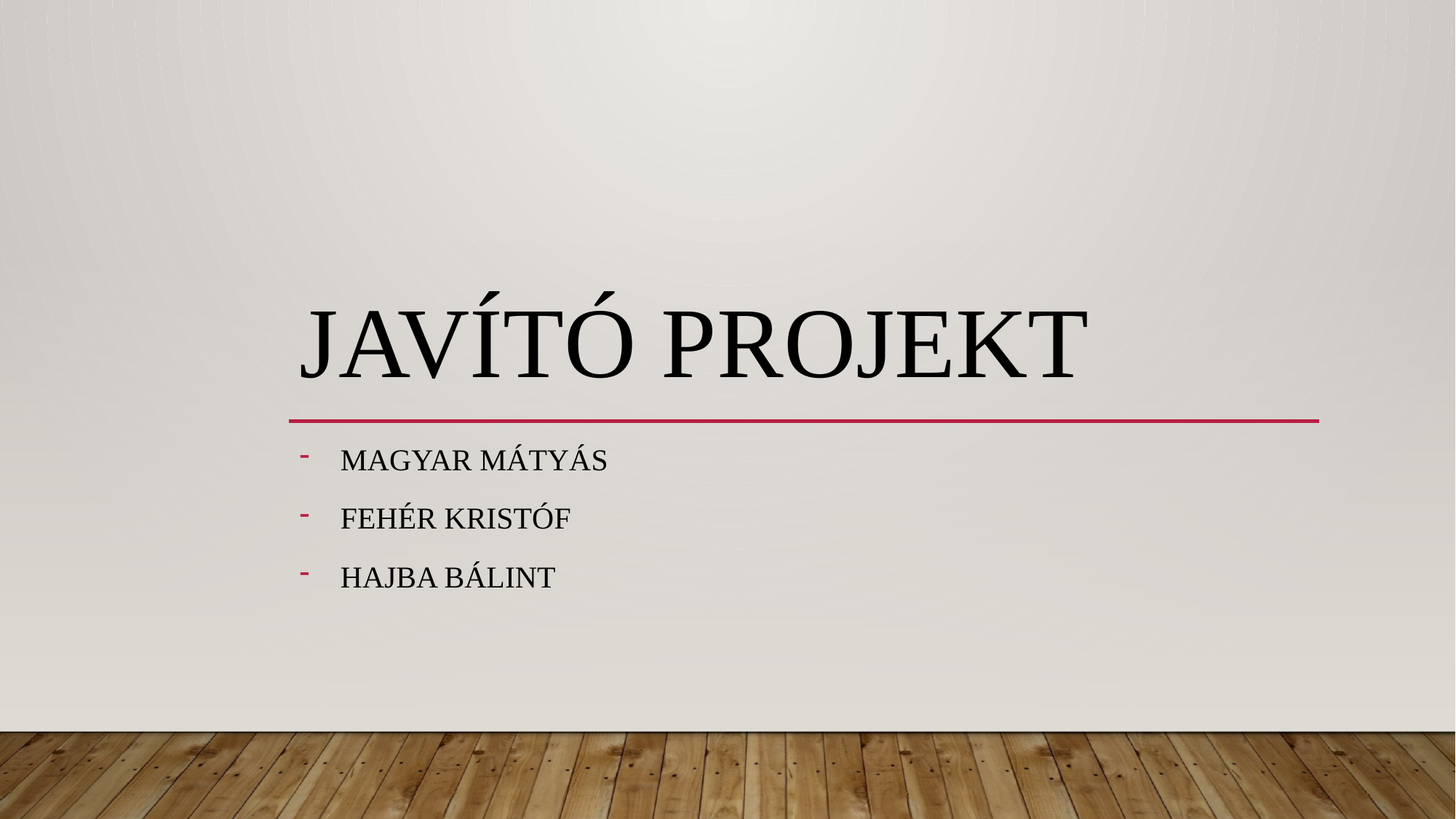

# Javító Projekt
Magyar Mátyás
Fehér Kristóf
Hajba Bálint